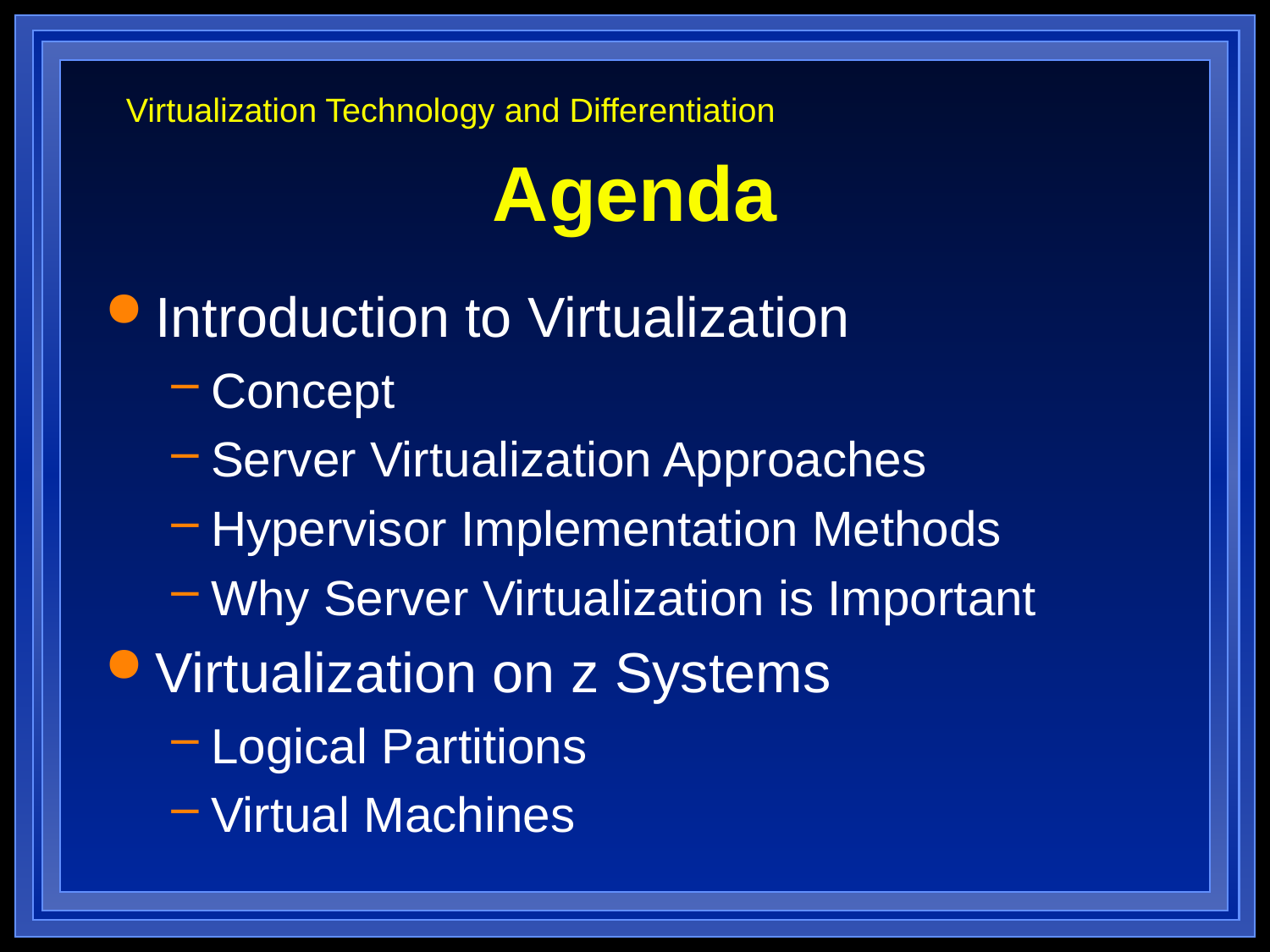

Virtualization Technology and Differentiation
# Agenda
Introduction to Virtualization
Concept
Server Virtualization Approaches
Hypervisor Implementation Methods
Why Server Virtualization is Important
Virtualization on z Systems
Logical Partitions
Virtual Machines